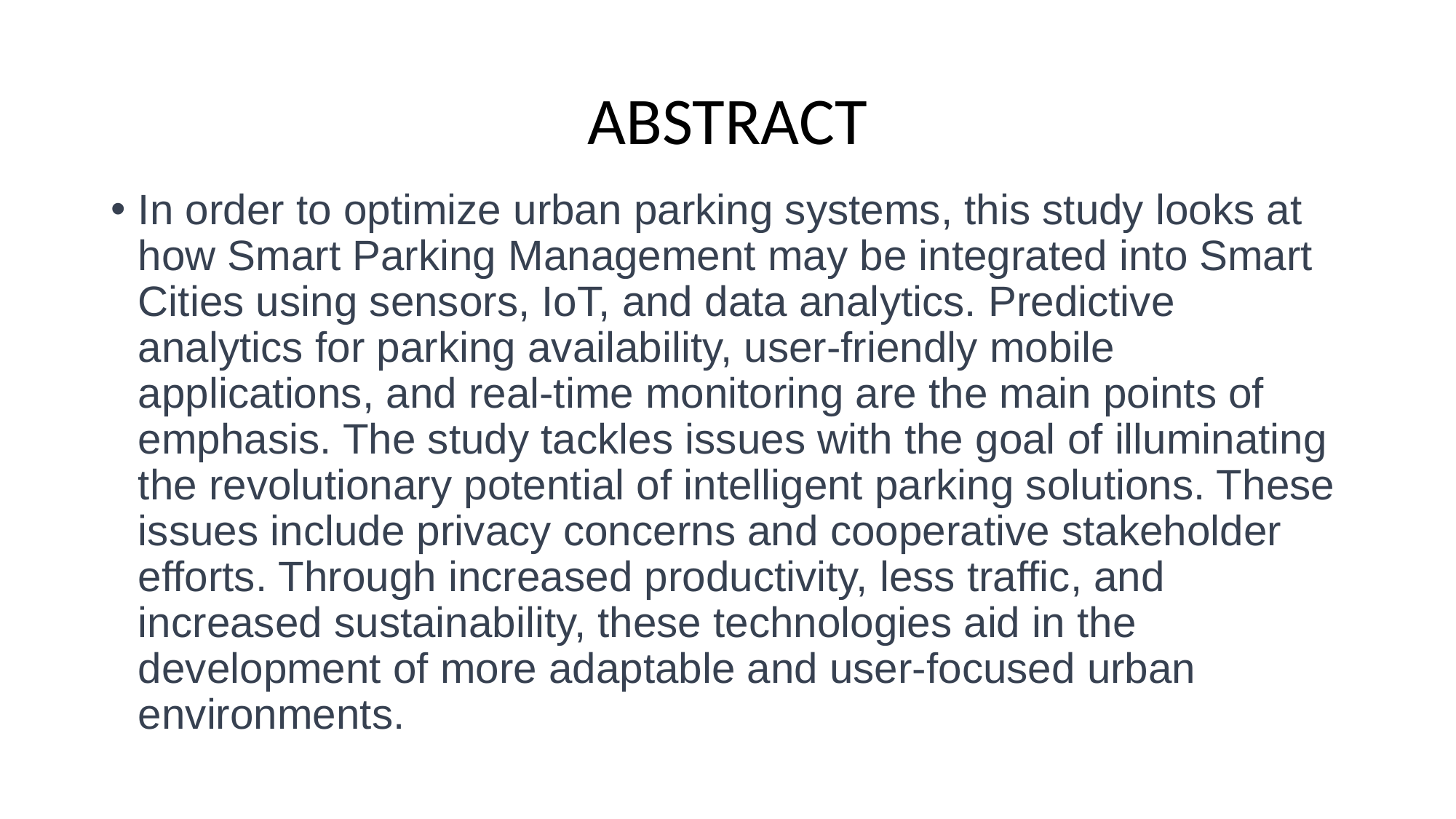

# ABSTRACT
In order to optimize urban parking systems, this study looks at how Smart Parking Management may be integrated into Smart Cities using sensors, IoT, and data analytics. Predictive analytics for parking availability, user-friendly mobile applications, and real-time monitoring are the main points of emphasis. The study tackles issues with the goal of illuminating the revolutionary potential of intelligent parking solutions. These issues include privacy concerns and cooperative stakeholder efforts. Through increased productivity, less traffic, and increased sustainability, these technologies aid in the development of more adaptable and user-focused urban environments.